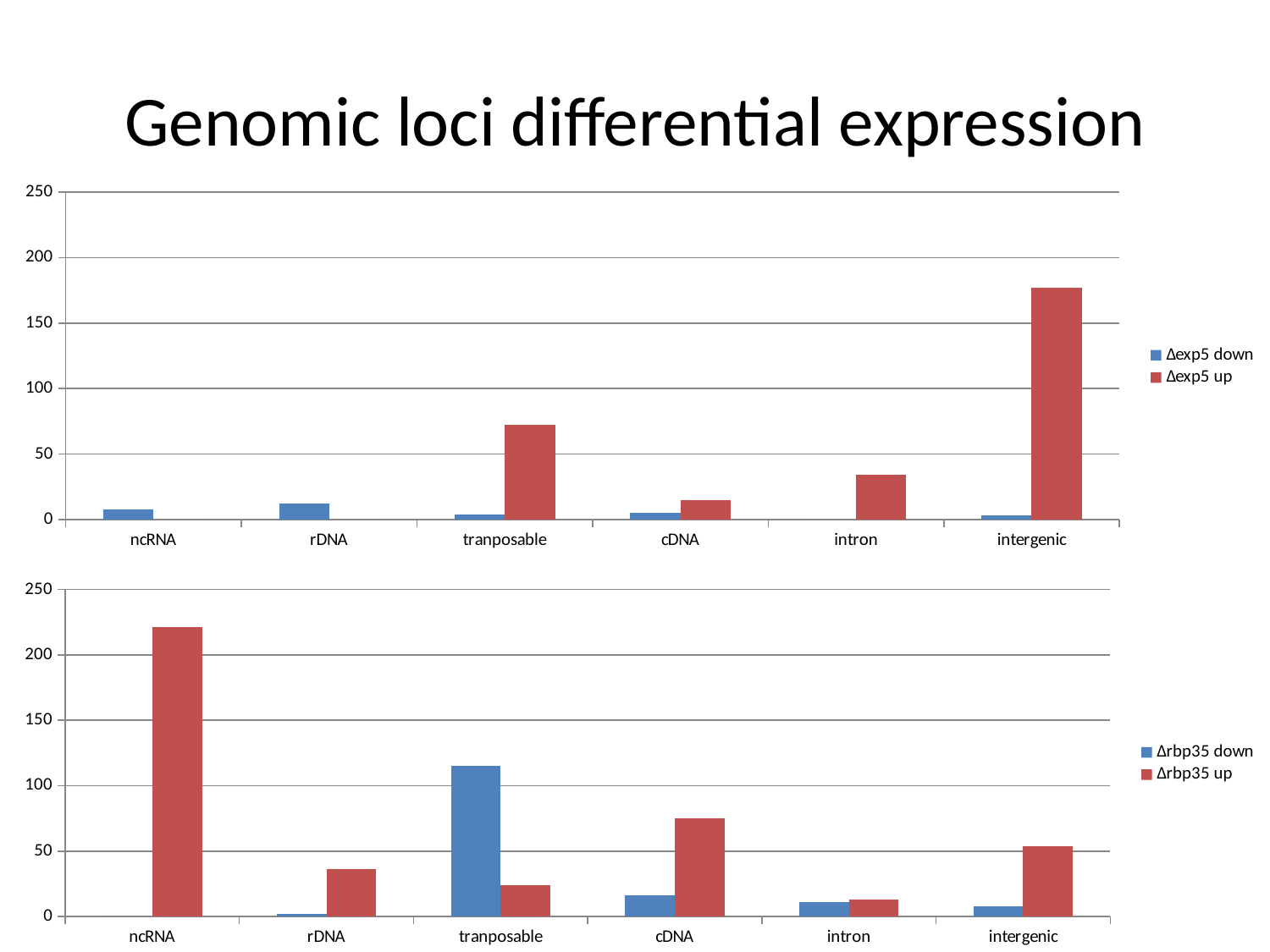

# Genomic loci differential expression

### Chart

| Category | ∆exp5 down | ∆exp5 up |
|---|---|---|
| ncRNA | 8.0 | 0.0 |
| rDNA | 12.0 | 0.0 |
| tranposable | 4.0 | 72.0 |
| cDNA | 5.0 | 15.0 |
| intron | 0.0 | 34.0 |
| intergenic | 3.0 | 177.0 |

### Chart

| Category | ∆rbp35 down | ∆rbp35 up |
|---|---|---|
| ncRNA | 0.0 | 221.0 |
| rDNA | 2.0 | 36.0 |
| tranposable | 115.0 | 24.0 |
| cDNA | 16.0 | 75.0 |
| intron | 11.0 | 13.0 |
| intergenic | 8.0 | 54.0 |